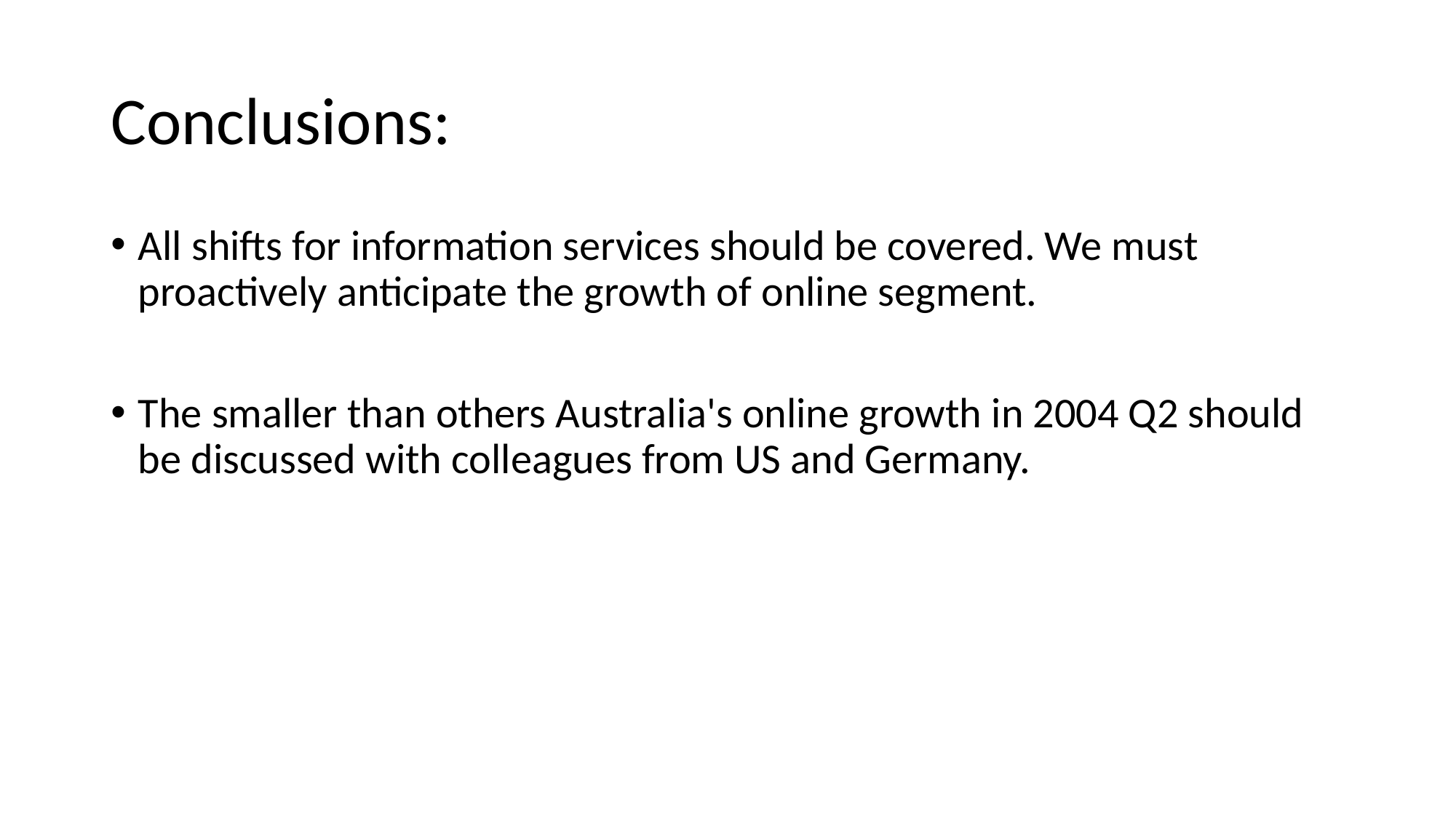

# Conclusions:
All shifts for information services should be covered. We must proactively anticipate the growth of online segment.

The smaller than others Australia's online growth in 2004 Q2 should be discussed with colleagues from US and Germany.